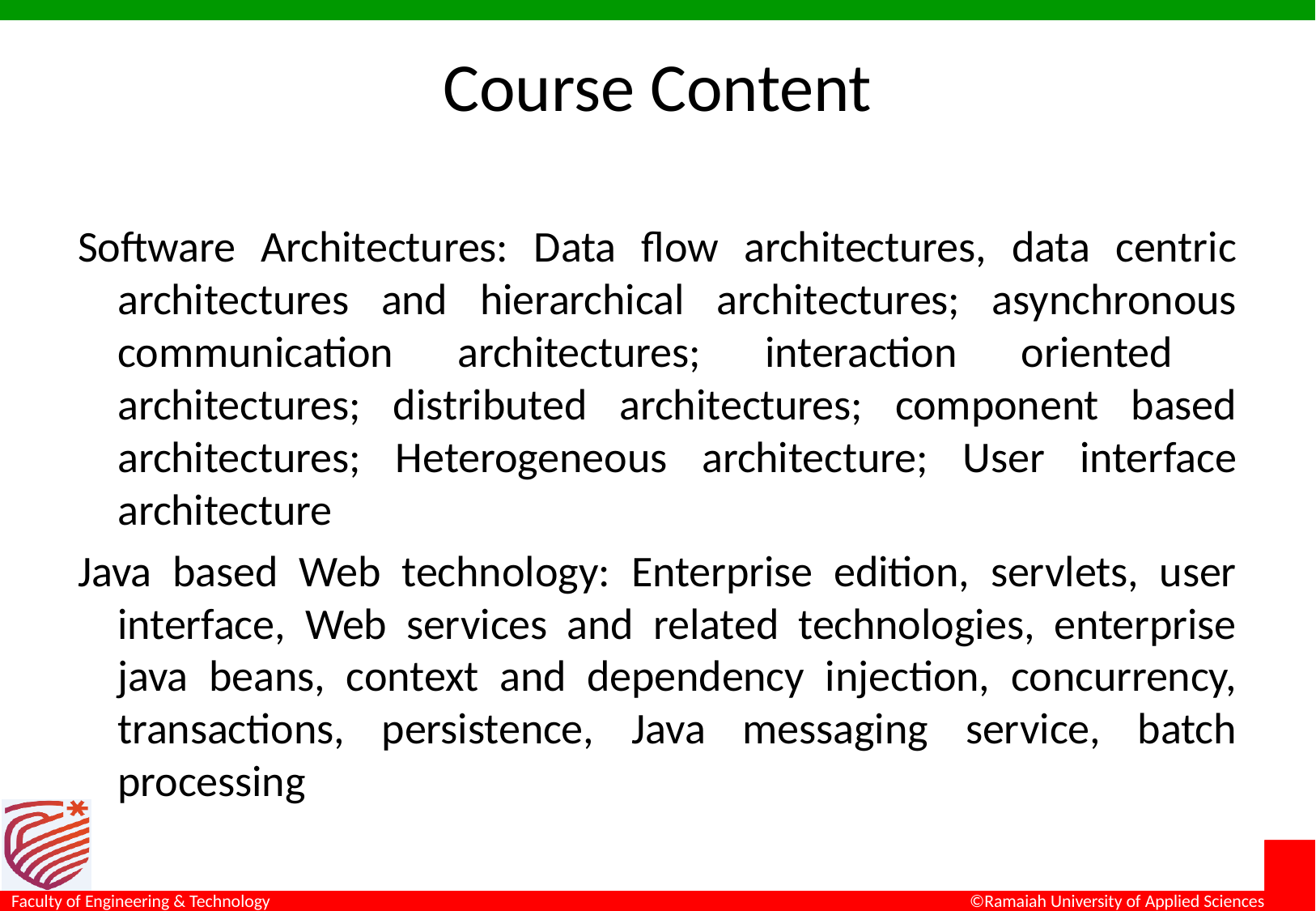

# Course Content
Software Architectures: Data flow architectures, data centric architectures and hierarchical architectures; asynchronous communication architectures; interaction oriented  architectures; distributed architectures; component based architectures; Heterogeneous architecture; User interface architecture
Java based Web technology: Enterprise edition, servlets, user interface, Web services and related technologies, enterprise java beans, context and dependency injection, concurrency, transactions, persistence, Java messaging service, batch processing